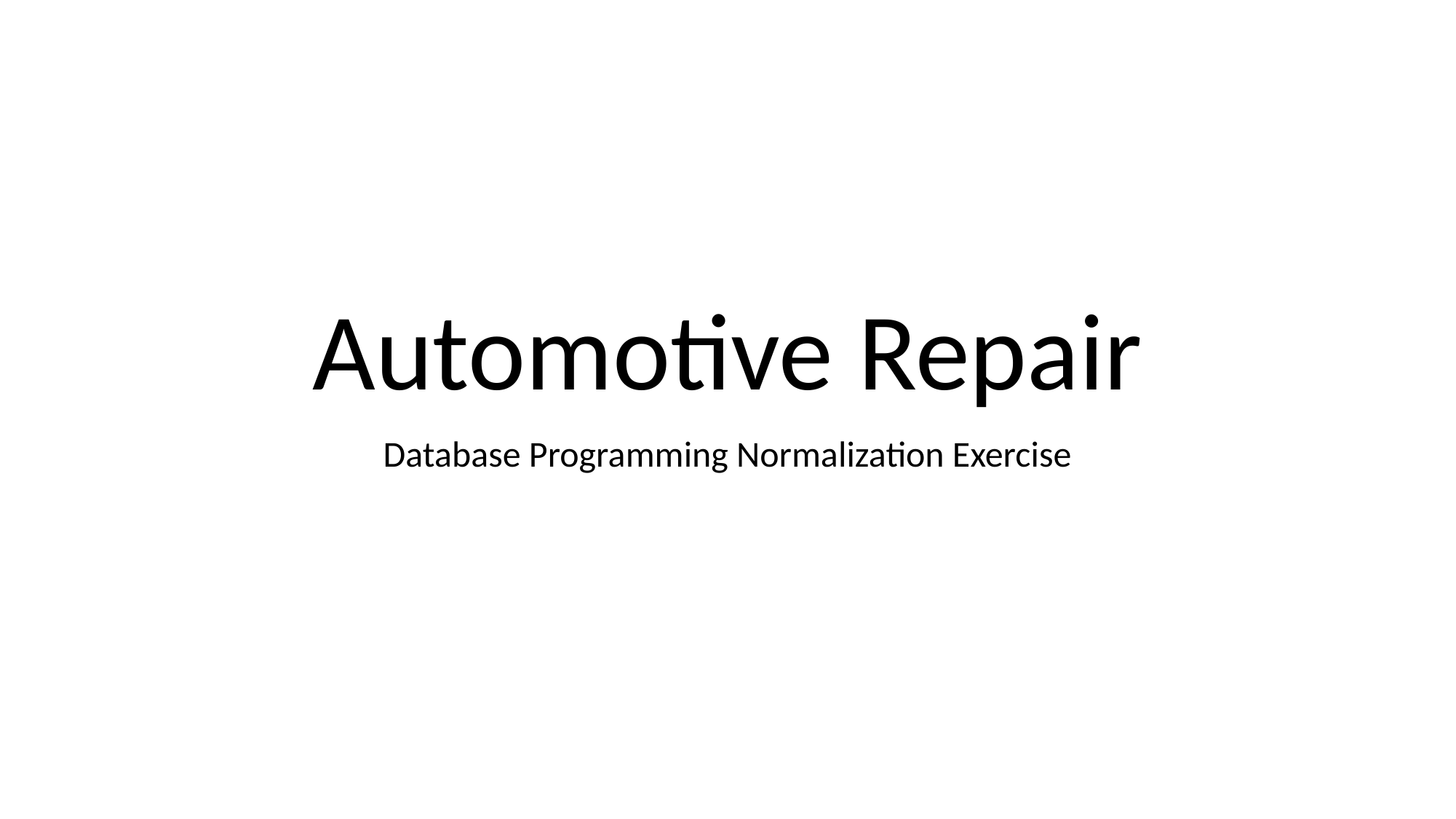

# Automotive Repair
Database Programming Normalization Exercise